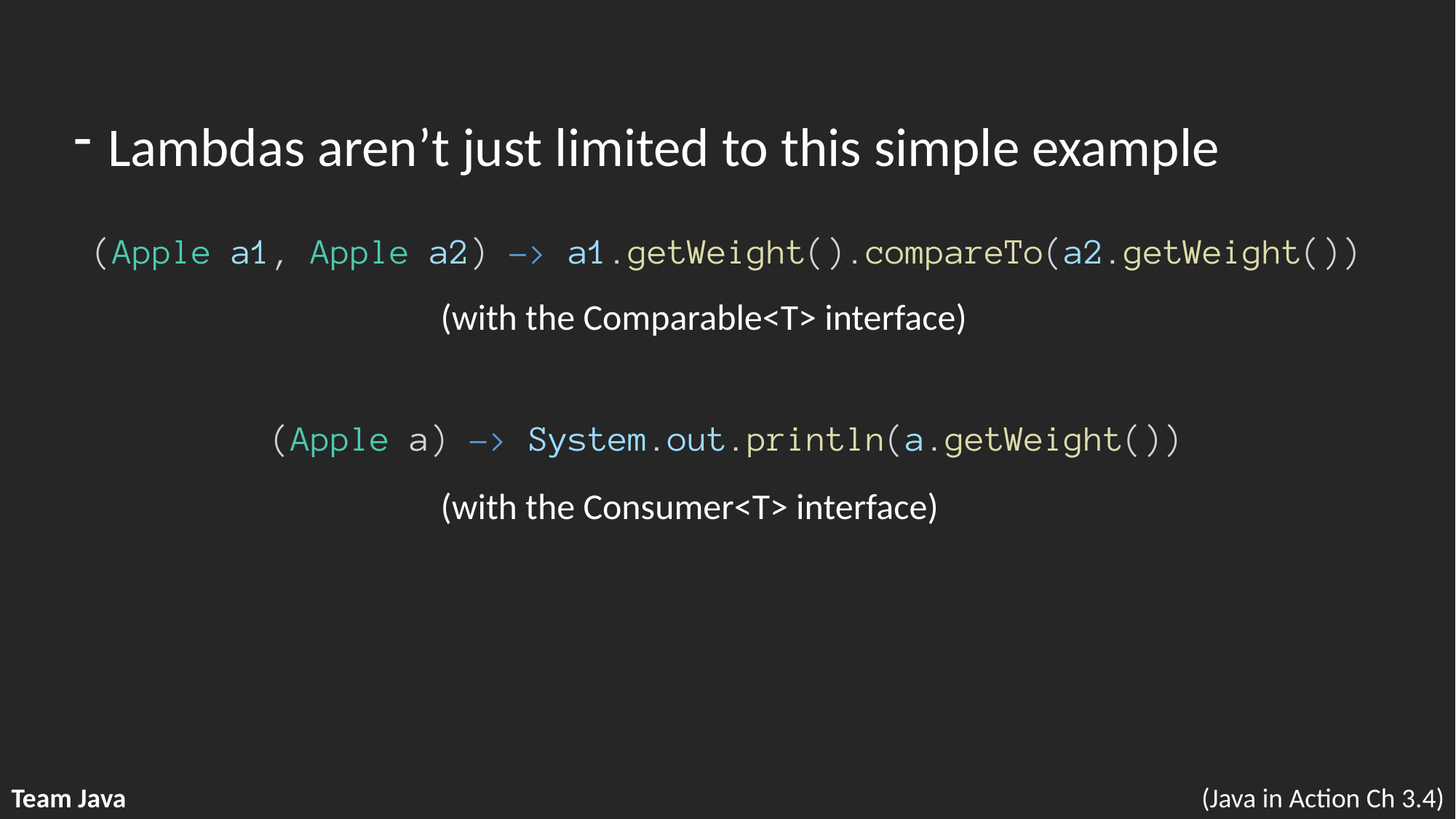

Lambdas aren’t just limited to this simple example

(Apple a1, Apple a2) -> a1.getWeight().compareTo(a2.getWeight())
(with the Comparable<T> interface)
(Apple a) -> System.out.println(a.getWeight())
(with the Consumer<T> interface)
Team Java
(Java in Action Ch 3.4)